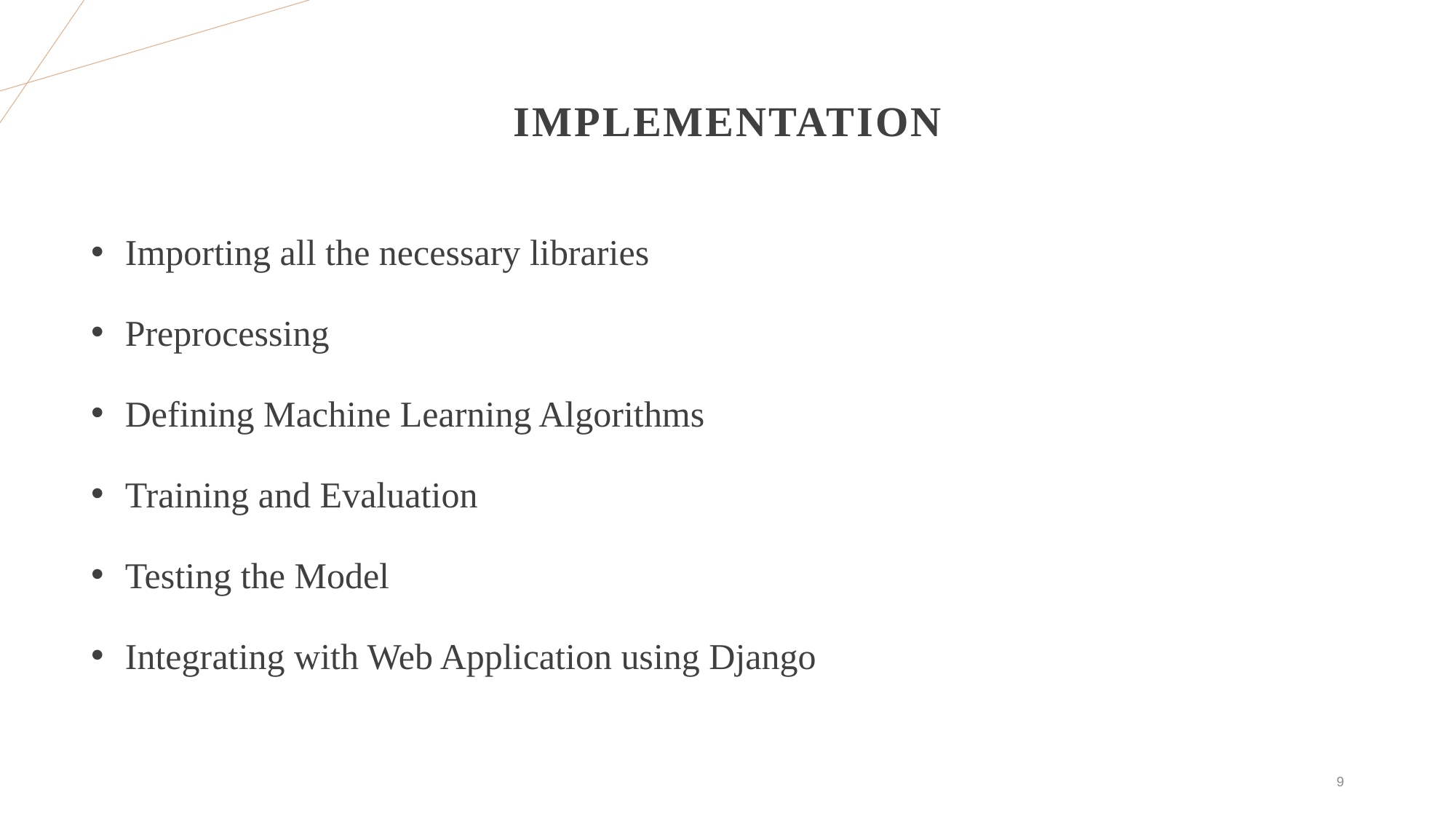

# iMPLEMENTATION
Importing all the necessary libraries
Preprocessing
Defining Machine Learning Algorithms
Training and Evaluation
Testing the Model
Integrating with Web Application using Django
9